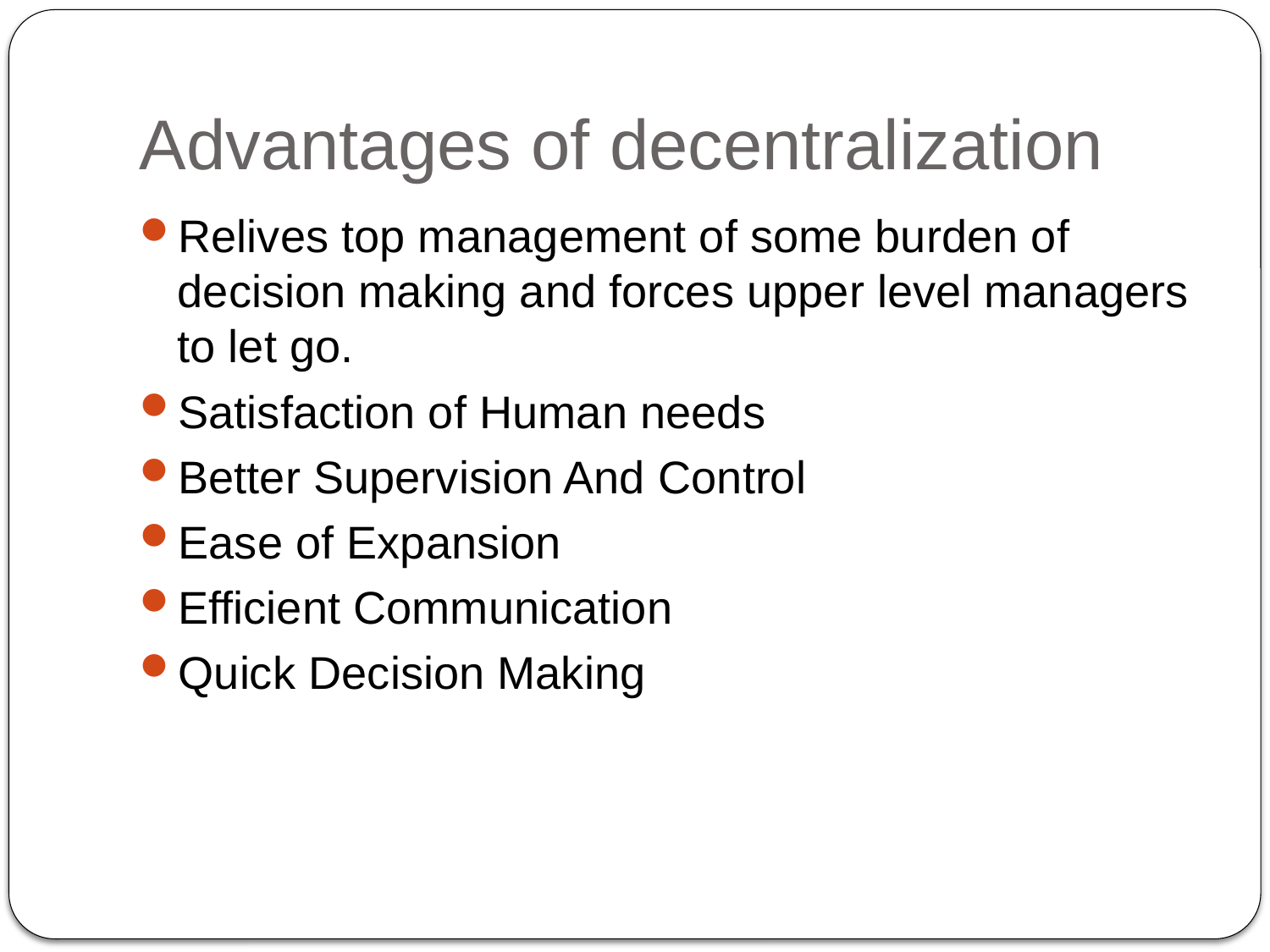

# Advantages of decentralization
Relives top management of some burden of decision making and forces upper level managers to let go.
Satisfaction of Human needs
Better Supervision And Control
Ease of Expansion
Efficient Communication
Quick Decision Making